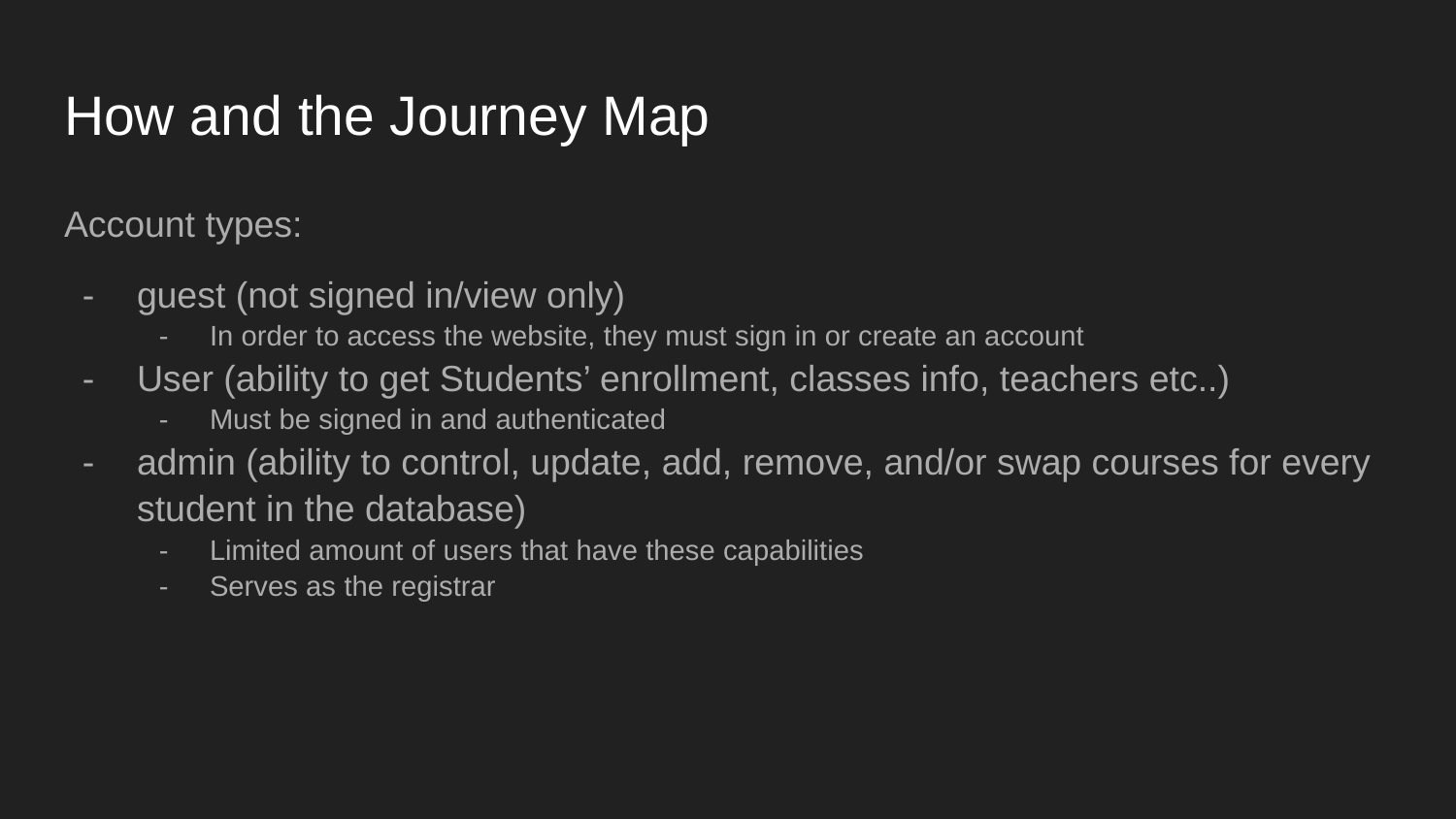

# How and the Journey Map
Account types:
guest (not signed in/view only)
In order to access the website, they must sign in or create an account
User (ability to get Students’ enrollment, classes info, teachers etc..)
Must be signed in and authenticated
admin (ability to control, update, add, remove, and/or swap courses for every student in the database)
Limited amount of users that have these capabilities
Serves as the registrar